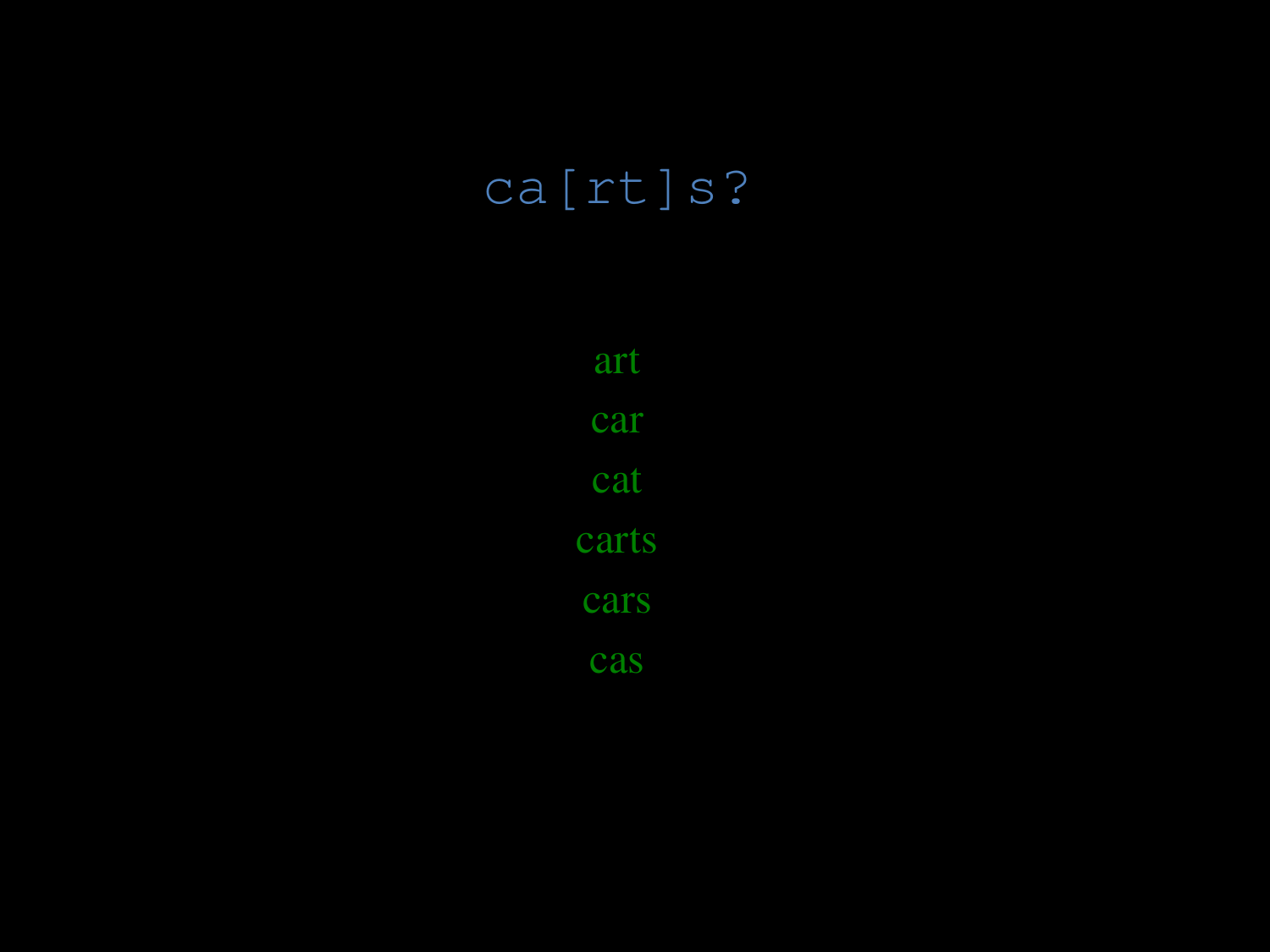

ca[rt]s?
art
car
cat
carts
cars
cas